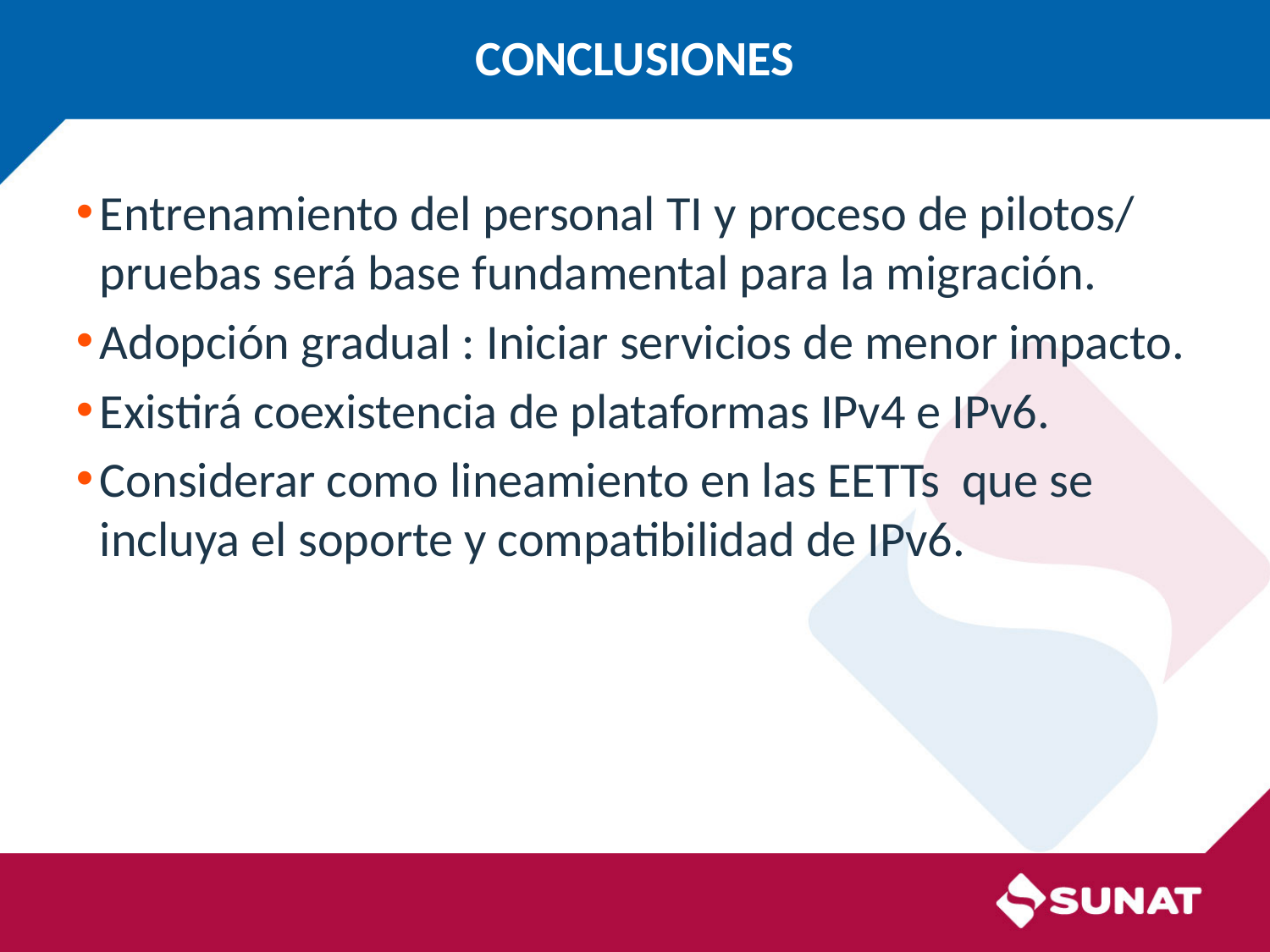

# CONCLUSIONES

Entrenamiento del personal TI y proceso de pilotos/ pruebas será base fundamental para la migración.
Adopción gradual : Iniciar servicios de menor impacto.
Existirá coexistencia de plataformas IPv4 e IPv6.
Considerar como lineamiento en las EETTs  que se incluya el soporte y compatibilidad de IPv6.